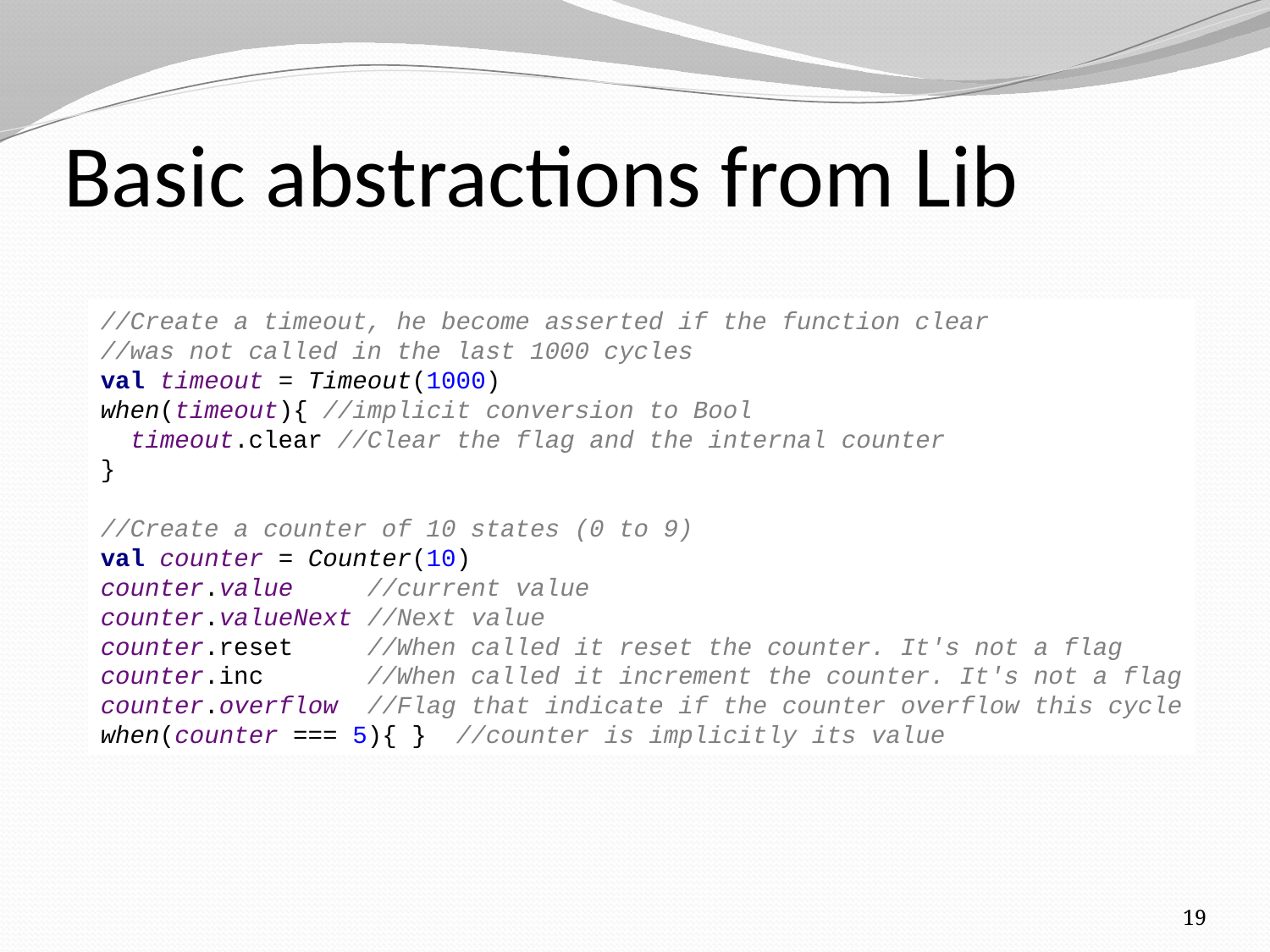

# Basic abstractions from Lib
//Create a timeout, he become asserted if the function clear
//was not called in the last 1000 cycles
val timeout = Timeout(1000)
when(timeout){ //implicit conversion to Bool
  timeout.clear //Clear the flag and the internal counter
}
//Create a counter of 10 states (0 to 9)
val counter = Counter(10)
counter.value     //current value
counter.valueNext //Next value
counter.reset     //When called it reset the counter. It's not a flag
counter.inc       //When called it increment the counter. It's not a flag
counter.overflow  //Flag that indicate if the counter overflow this cycle
when(counter === 5){ }  //counter is implicitly its value
19